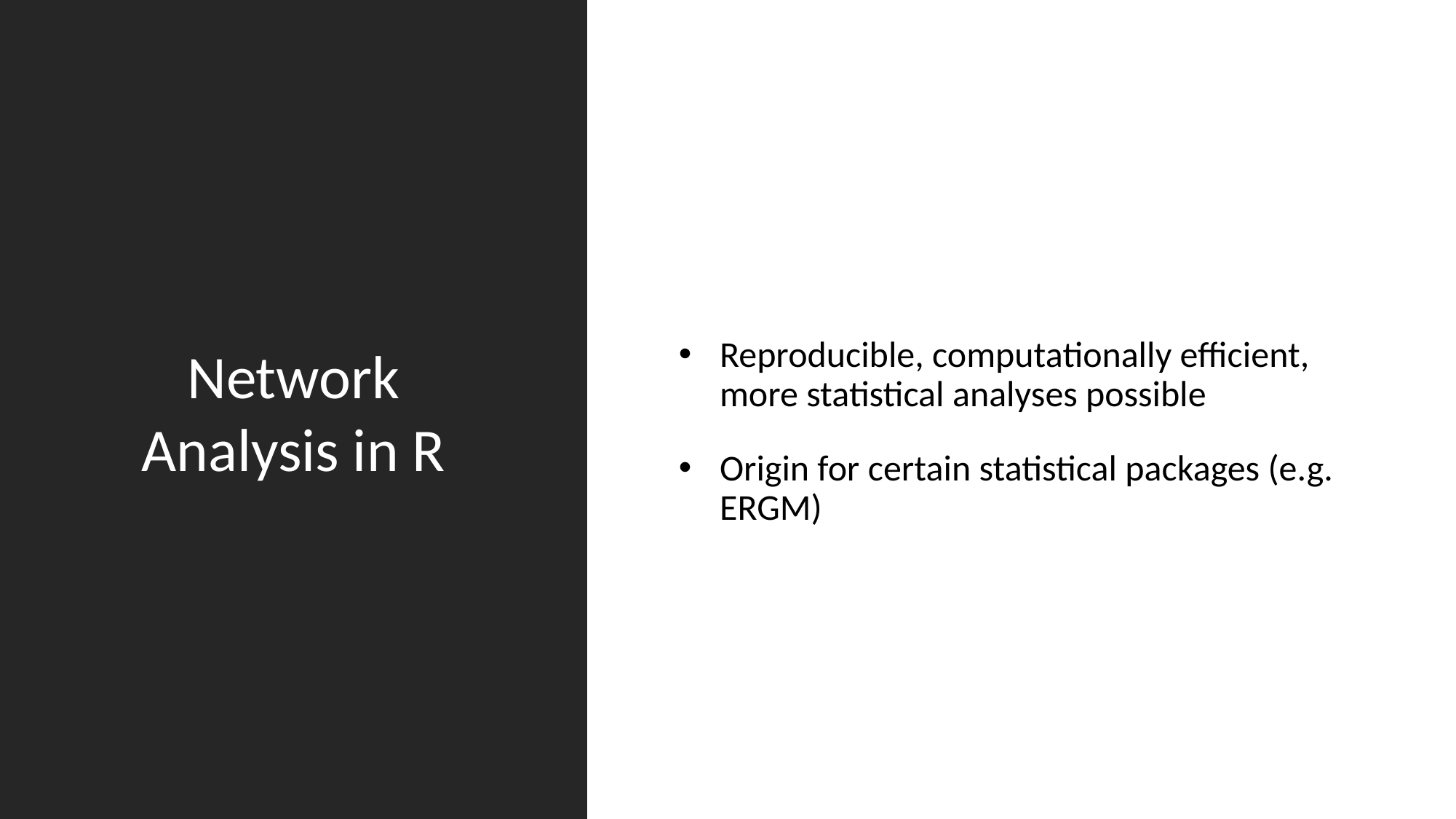

Reproducible, computationally efficient, more statistical analyses possible
Network Analysis in R
Origin for certain statistical packages (e.g. ERGM)